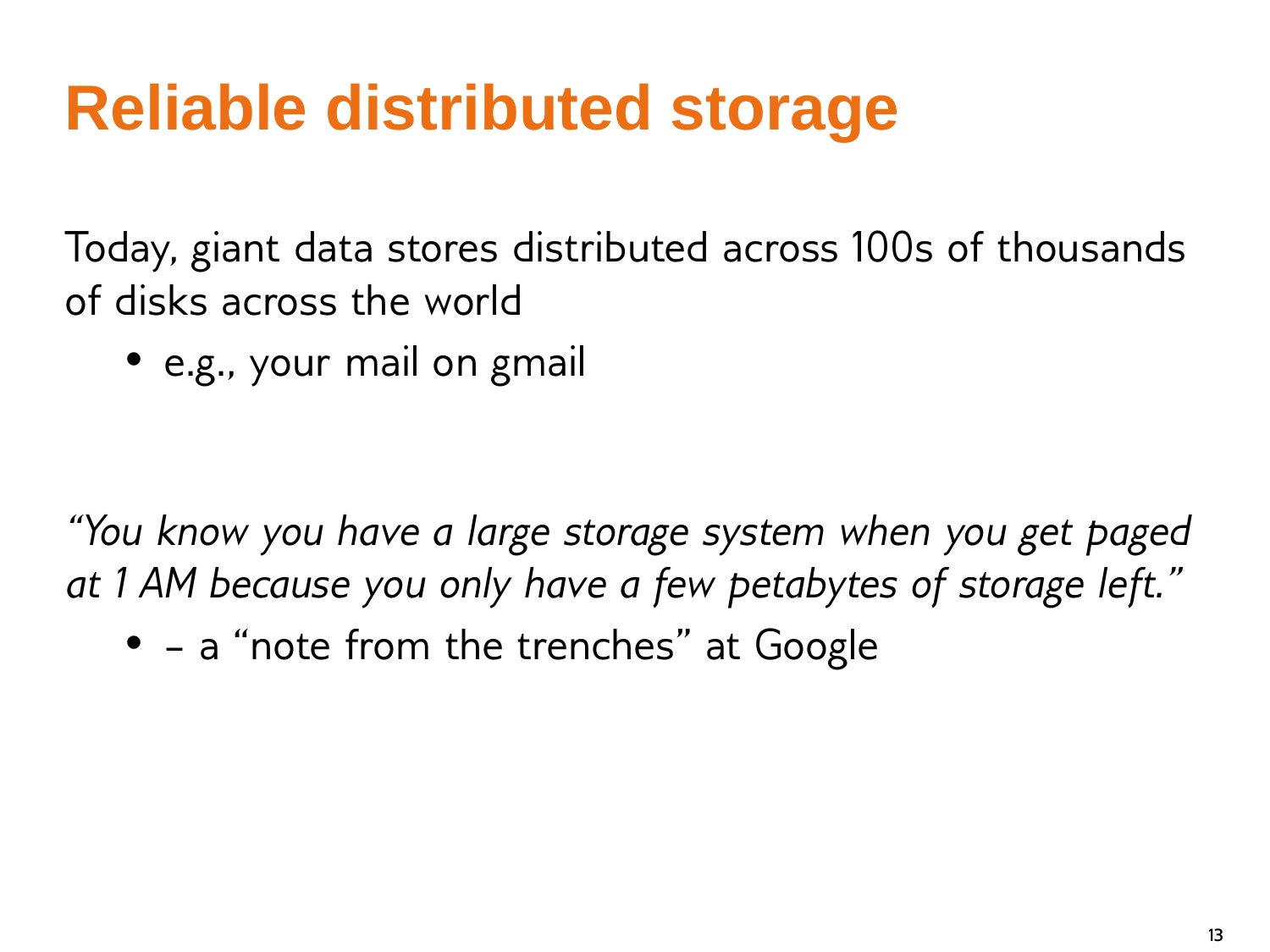

# Reliable distributed storage
Today, giant data stores distributed across 100s of thousands of disks across the world
e.g., your mail on gmail

“You know you have a large storage system when you get paged at 1 AM because you only have a few petabytes of storage left.”
– a “note from the trenches” at Google